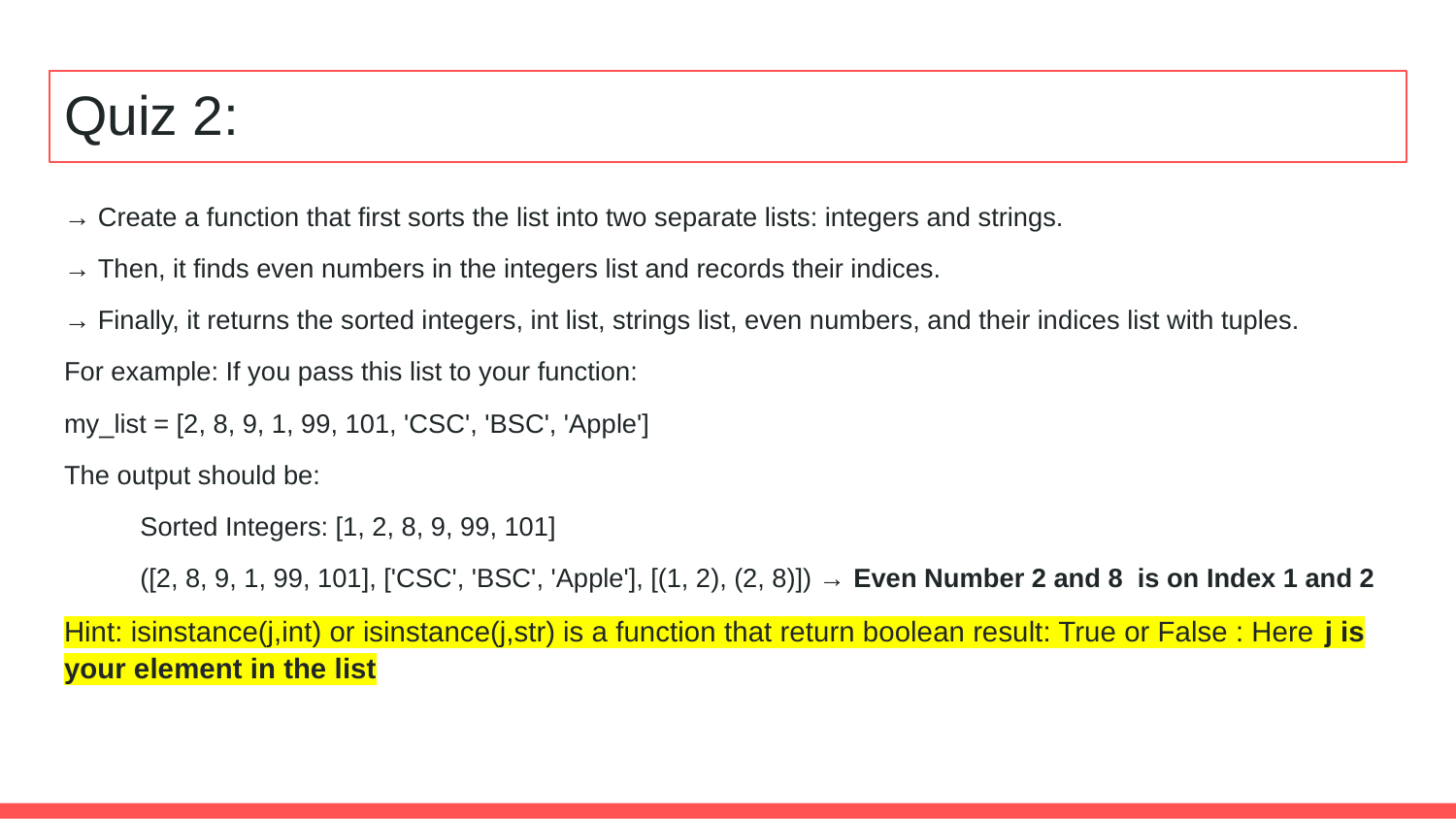

# Quiz 2:
→ Create a function that first sorts the list into two separate lists: integers and strings.
→ Then, it finds even numbers in the integers list and records their indices.
→ Finally, it returns the sorted integers, int list, strings list, even numbers, and their indices list with tuples.
For example: If you pass this list to your function:
my_list = [2, 8, 9, 1, 99, 101, 'CSC', 'BSC', 'Apple']
The output should be:
Sorted Integers: [1, 2, 8, 9, 99, 101]
([2, 8, 9, 1, 99, 101], ['CSC', 'BSC', 'Apple'], [(1, 2), (2, 8)]) → Even Number 2 and 8  is on Index 1 and 2
Hint: isinstance(j,int) or isinstance(j,str) is a function that return boolean result: True or False : Here j is your element in the list